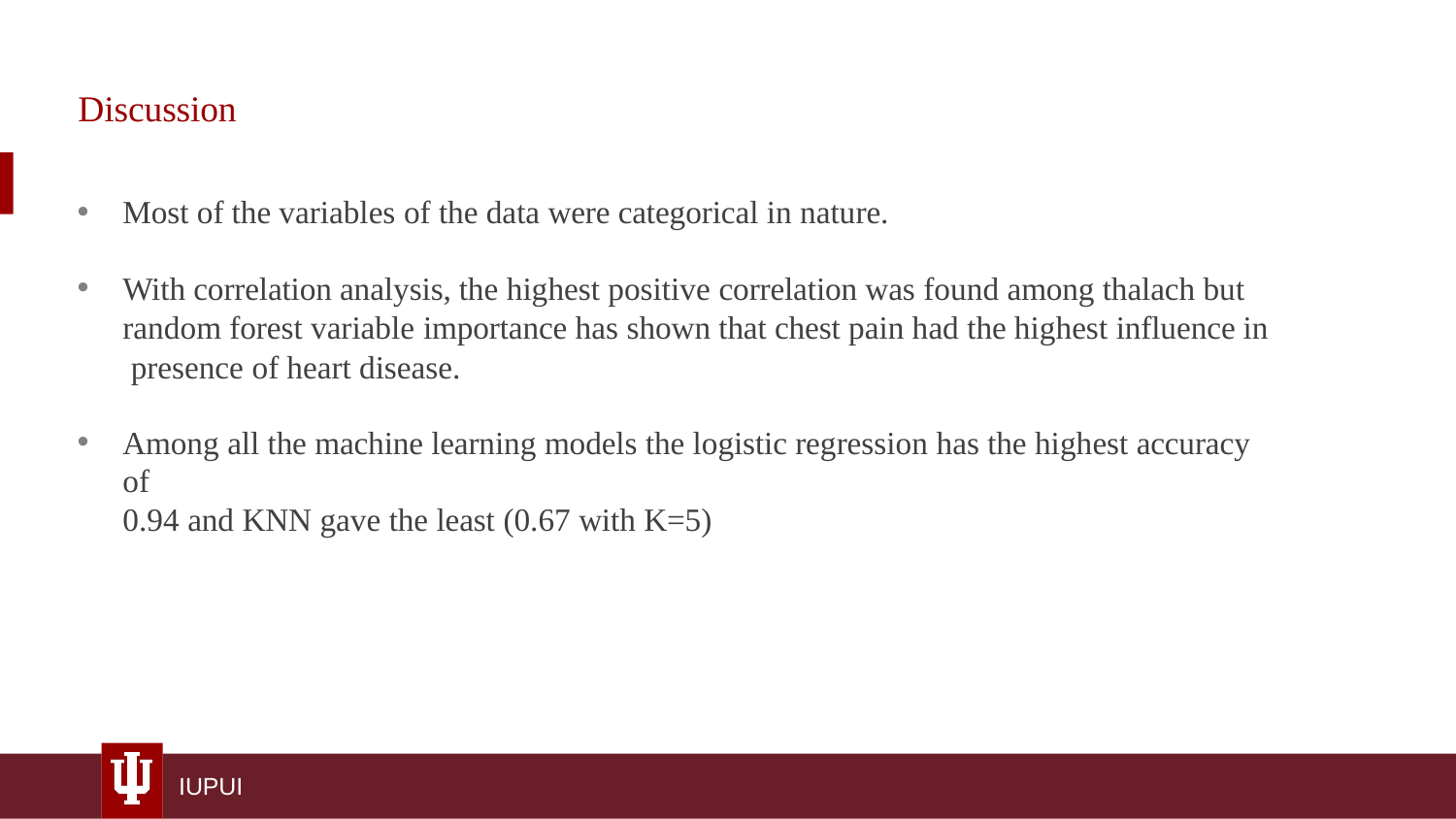

# Discussion
Most of the variables of the data were categorical in nature.

With correlation analysis, the highest positive correlation was found among thalach but  random forest variable importance has shown that chest pain had the highest influence in  presence of heart disease.

Among all the machine learning models the logistic regression has the highest accuracy of
0.94 and KNN gave the least (0.67 with K=5)
IUPUI